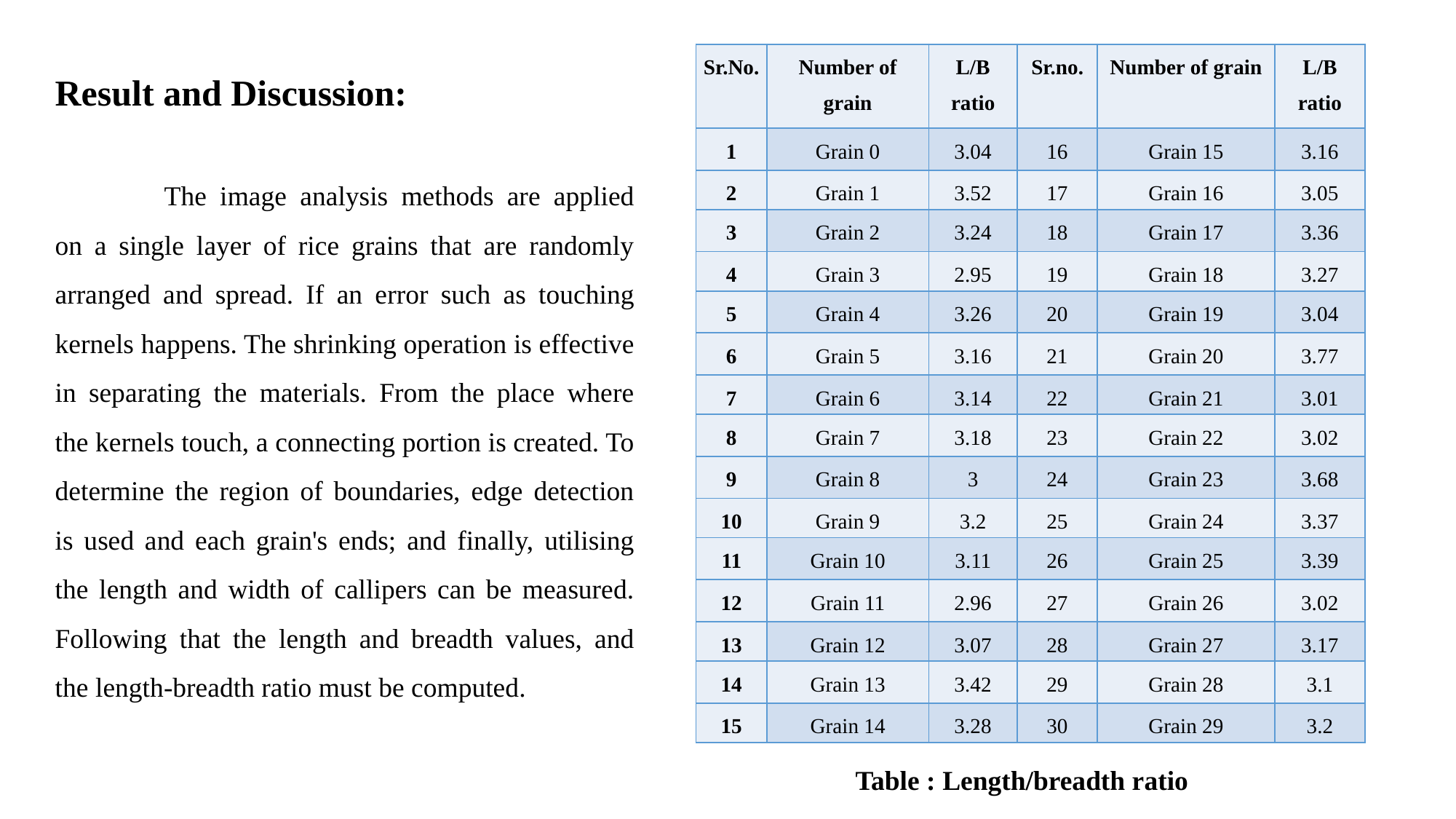

Result and Discussion:

	The image analysis methods are applied on a single layer of rice grains that are randomly arranged and spread. If an error such as touching kernels happens. The shrinking operation is effective in separating the materials. From the place where the kernels touch, a connecting portion is created. To determine the region of boundaries, edge detection is used and each grain's ends; and finally, utilising the length and width of callipers can be measured. Following that the length and breadth values, and the length-breadth ratio must be computed.
| Sr.No. | Number of grain | L/B ratio | Sr.no. | Number of grain | L/B ratio |
| --- | --- | --- | --- | --- | --- |
| 1 | Grain 0 | 3.04 | 16 | Grain 15 | 3.16 |
| 2 | Grain 1 | 3.52 | 17 | Grain 16 | 3.05 |
| 3 | Grain 2 | 3.24 | 18 | Grain 17 | 3.36 |
| 4 | Grain 3 | 2.95 | 19 | Grain 18 | 3.27 |
| 5 | Grain 4 | 3.26 | 20 | Grain 19 | 3.04 |
| 6 | Grain 5 | 3.16 | 21 | Grain 20 | 3.77 |
| 7 | Grain 6 | 3.14 | 22 | Grain 21 | 3.01 |
| 8 | Grain 7 | 3.18 | 23 | Grain 22 | 3.02 |
| 9 | Grain 8 | 3 | 24 | Grain 23 | 3.68 |
| 10 | Grain 9 | 3.2 | 25 | Grain 24 | 3.37 |
| 11 | Grain 10 | 3.11 | 26 | Grain 25 | 3.39 |
| 12 | Grain 11 | 2.96 | 27 | Grain 26 | 3.02 |
| 13 | Grain 12 | 3.07 | 28 | Grain 27 | 3.17 |
| 14 | Grain 13 | 3.42 | 29 | Grain 28 | 3.1 |
| 15 | Grain 14 | 3.28 | 30 | Grain 29 | 3.2 |
         Table : Length/breadth ratio